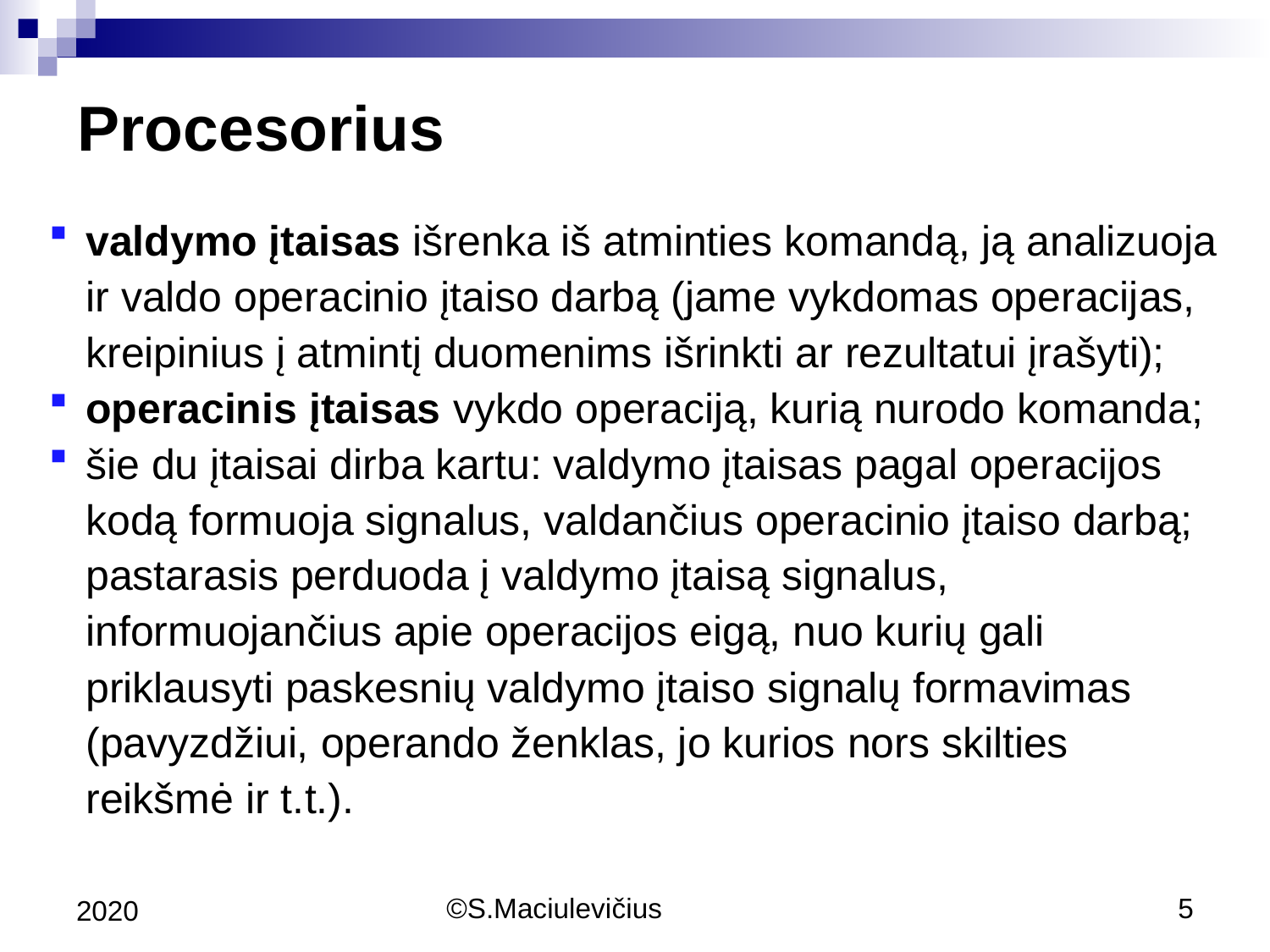

Procesorius
valdymo įtaisas išrenka iš atminties komandą, ją analizuoja ir valdo operacinio įtaiso darbą (jame vykdomas operacijas, kreipinius į atmintį duomenims išrinkti ar rezultatui įrašyti);
operacinis įtaisas vykdo operaciją, kurią nurodo komanda;
šie du įtaisai dirba kartu: valdymo įtaisas pagal operacijos kodą formuoja signalus, valdančius operacinio įtaiso darbą; pastarasis perduoda į valdymo įtaisą signalus, informuojančius apie operacijos eigą, nuo kurių gali priklausyti paskesnių valdymo įtaiso signalų formavimas (pavyzdžiui, operando ženklas, jo kurios nors skilties reikšmė ir t.t.).

2020
©S.Maciulevičius
5